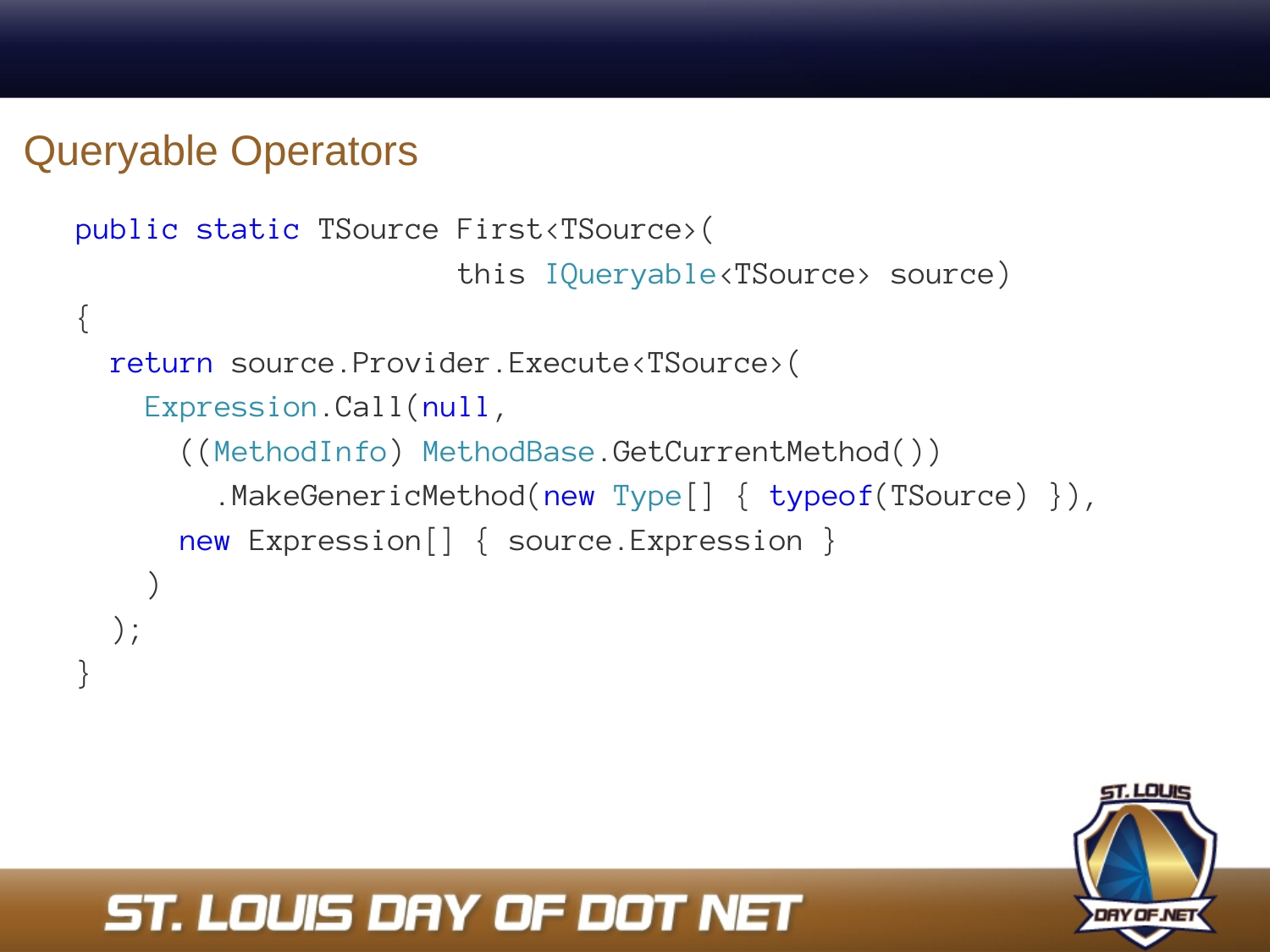

# Queryable Operators
public static TSource First<TSource>(
                      this IQueryable<TSource> source)
{
  return source.Provider.Execute<TSource>(
    Expression.Call(null,
      ((MethodInfo) MethodBase.GetCurrentMethod())
        .MakeGenericMethod(new Type[] { typeof(TSource) }),
      new Expression[] { source.Expression }
    )
  );
}